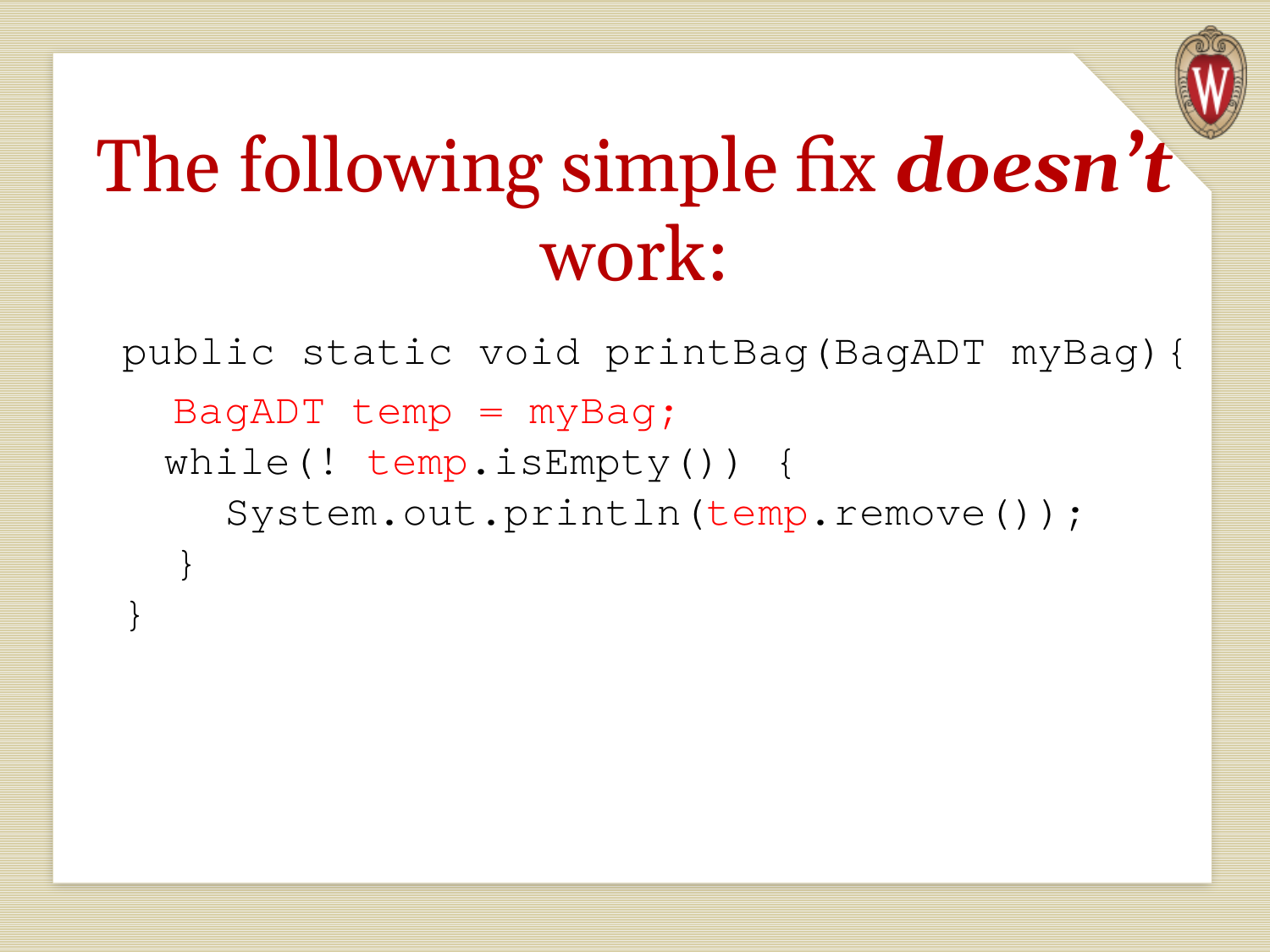

# The following simple fix doesn’t work:
public static void printBag(BagADT myBag){
  BagADT temp = myBag;
    while(! temp.isEmpty()) {
    System.out.println(temp.remove());
  }
}